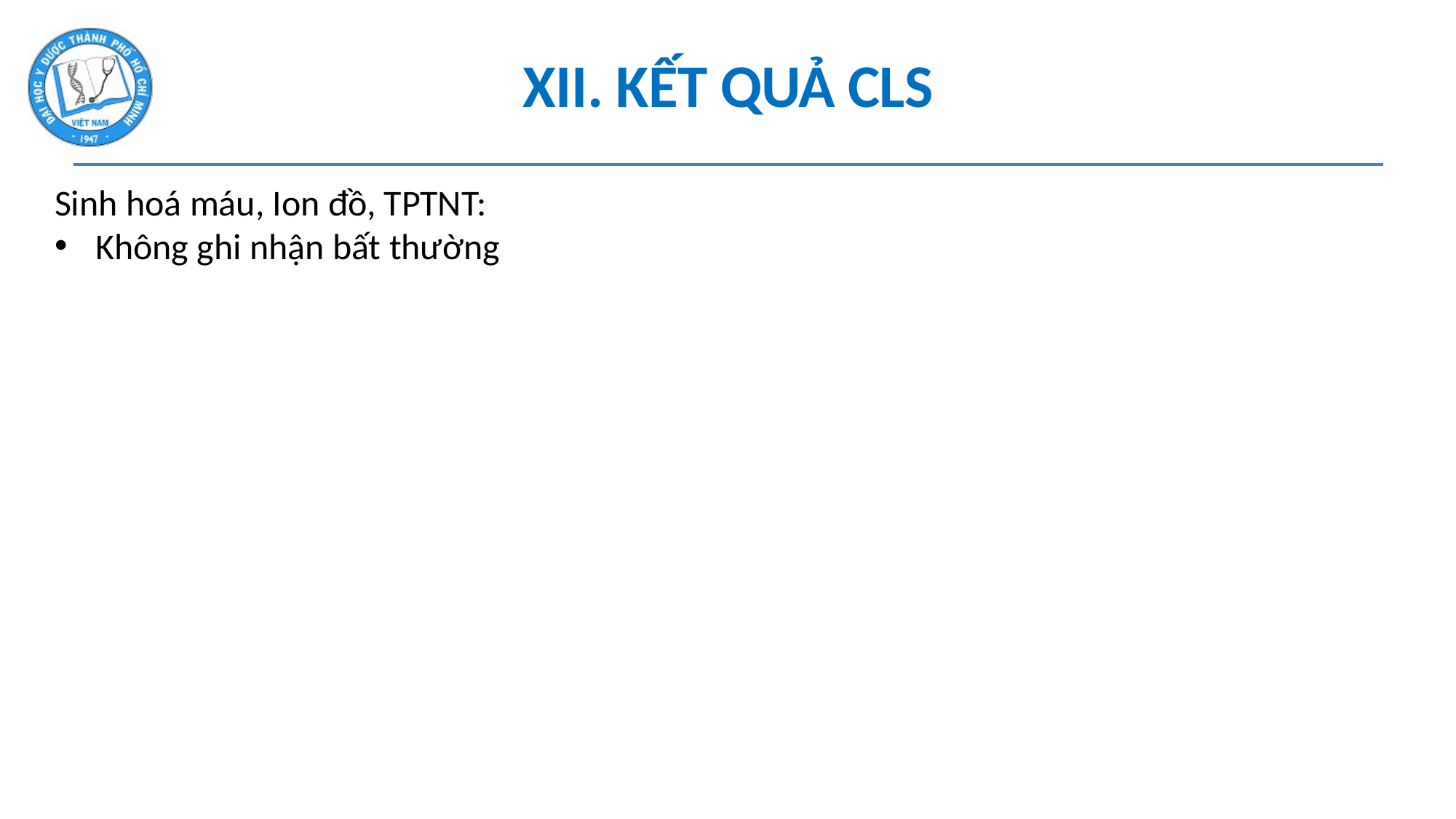

# XII. KẾT QUẢ CLS
Sinh hoá máu, Ion đồ, TPTNT:
Không ghi nhận bất thường